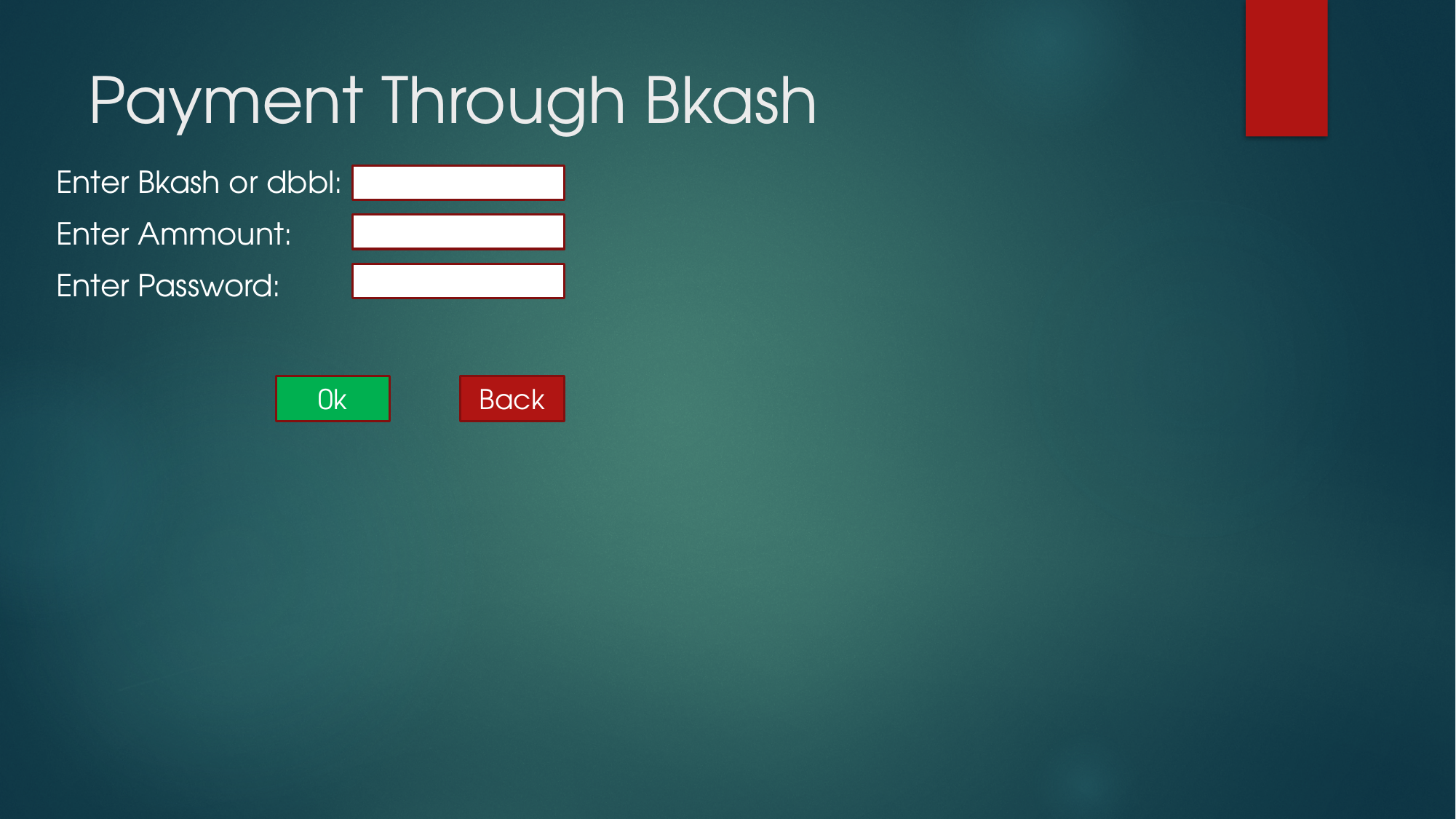

# Payment Through Bkash
Enter Bkash or dbbl:
Enter Ammount:
Enter Password:

0k
Back